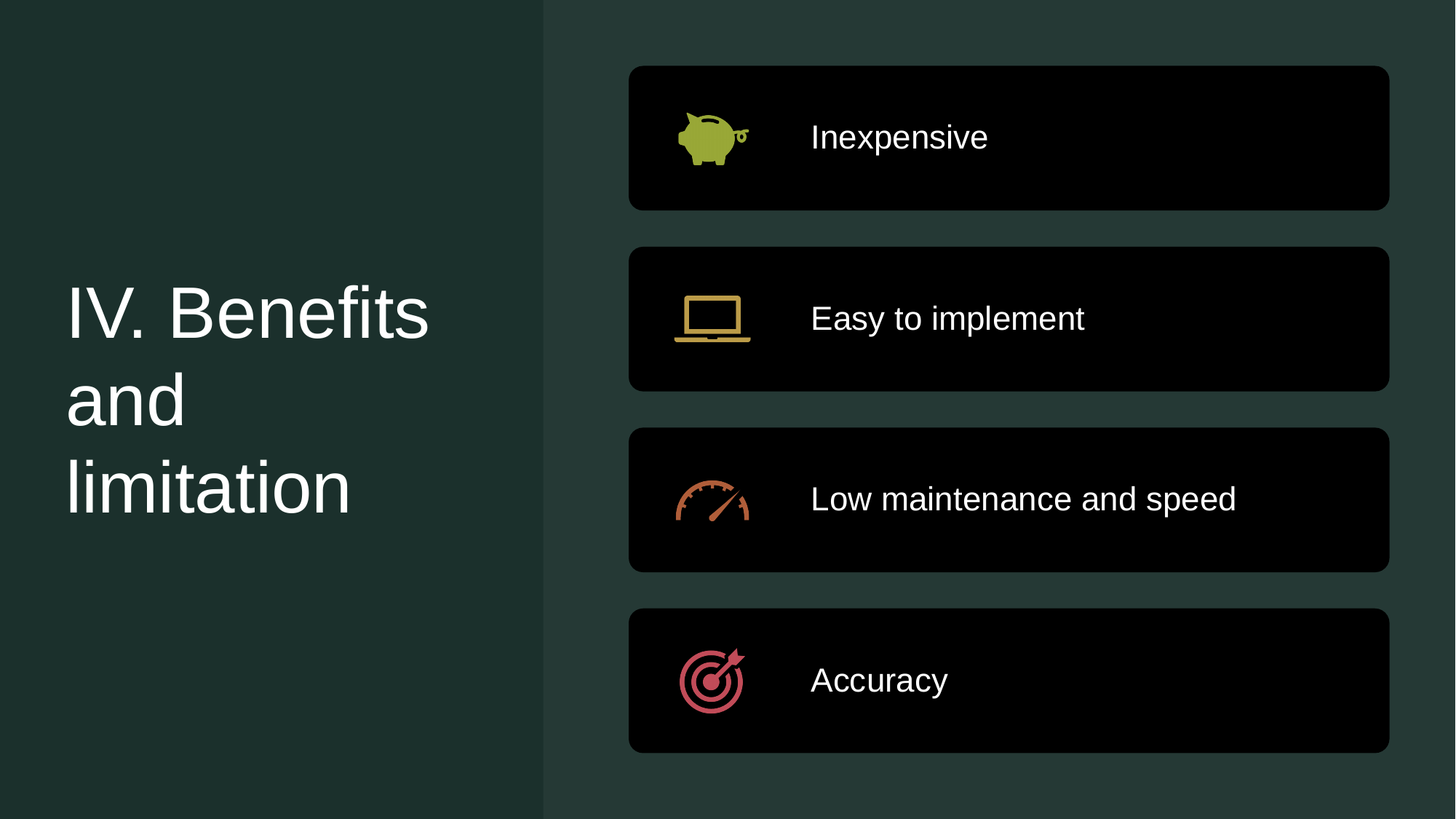

# IV. Benefits and limitation
Inexpensive
Easy to implement
Low maintenance and speed
Accuracy